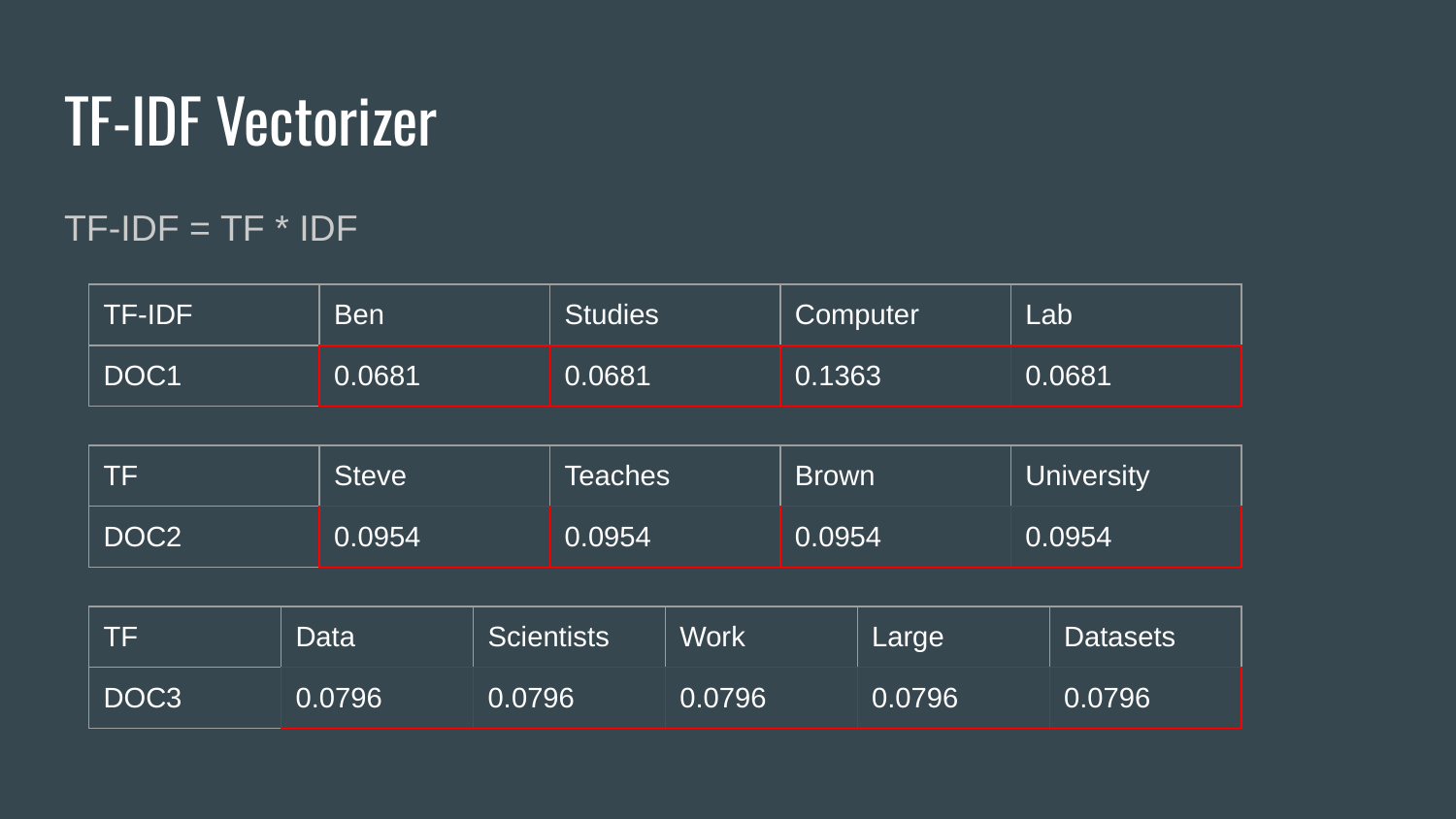

# TF-IDF Vectorizer
TF-IDF = TF * IDF
| TF-IDF | Ben | Studies | Computer | Lab |
| --- | --- | --- | --- | --- |
| DOC1 | 0.0681 | 0.0681 | 0.1363 | 0.0681 |
| TF | Steve | Teaches | Brown | University |
| --- | --- | --- | --- | --- |
| DOC2 | 0.0954 | 0.0954 | 0.0954 | 0.0954 |
| TF | Data | Scientists | Work | Large | Datasets |
| --- | --- | --- | --- | --- | --- |
| DOC3 | 0.0796 | 0.0796 | 0.0796 | 0.0796 | 0.0796 |